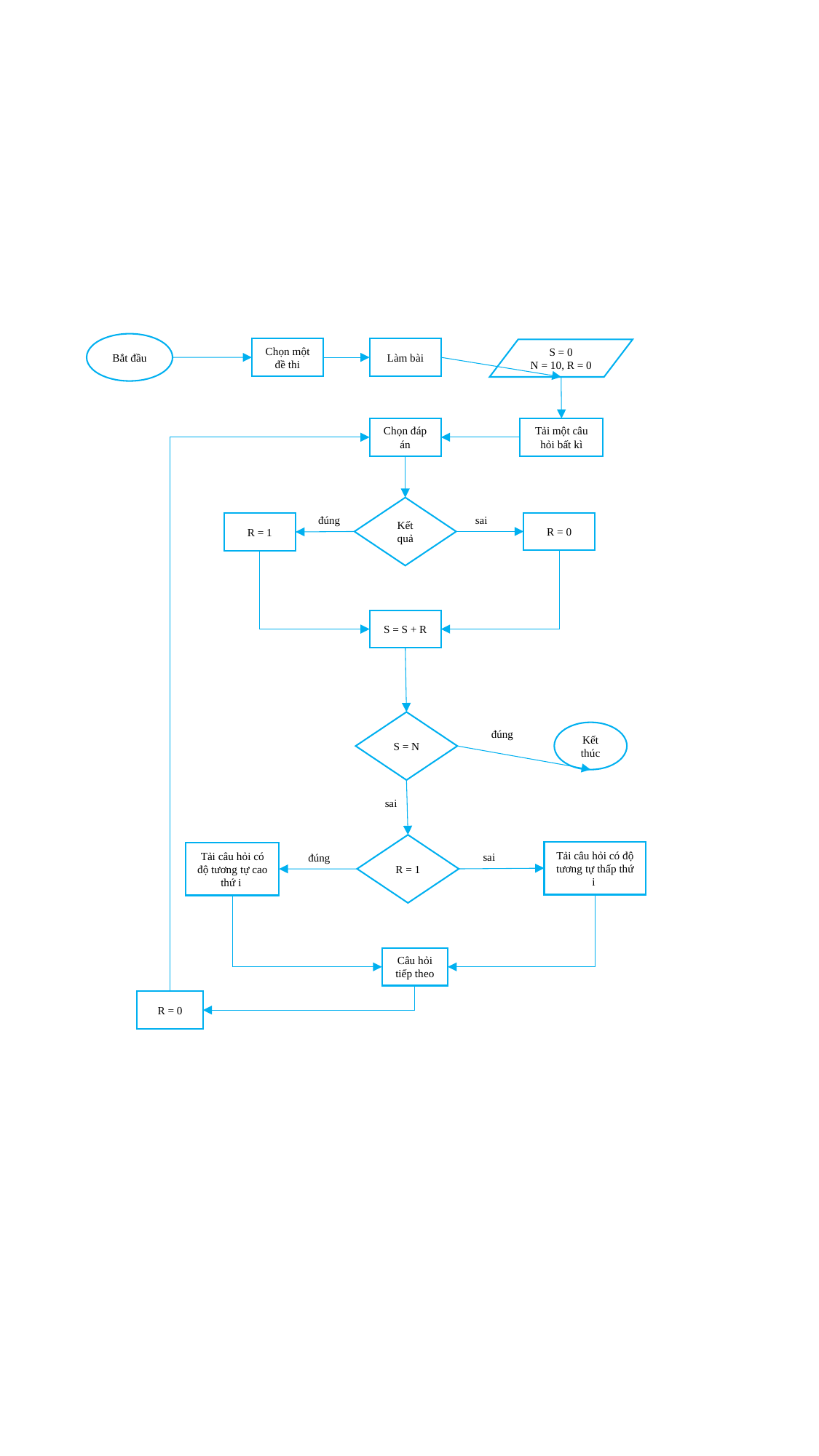

Bắt đầu
Chọn một đề thi
Làm bài
S = 0
N = 10, R = 0
Chọn đáp án
Tải một câu hỏi bất kì
Kết quả
đúng
sai
R = 0
R = 1
S = S + R
S = N
đúng
Kết thúc
sai
R = 1
Tải câu hỏi có độ tương tự thấp thứ i
Tải câu hỏi có độ tương tự cao thứ i
sai
đúng
Câu hỏi tiếp theo
R = 0